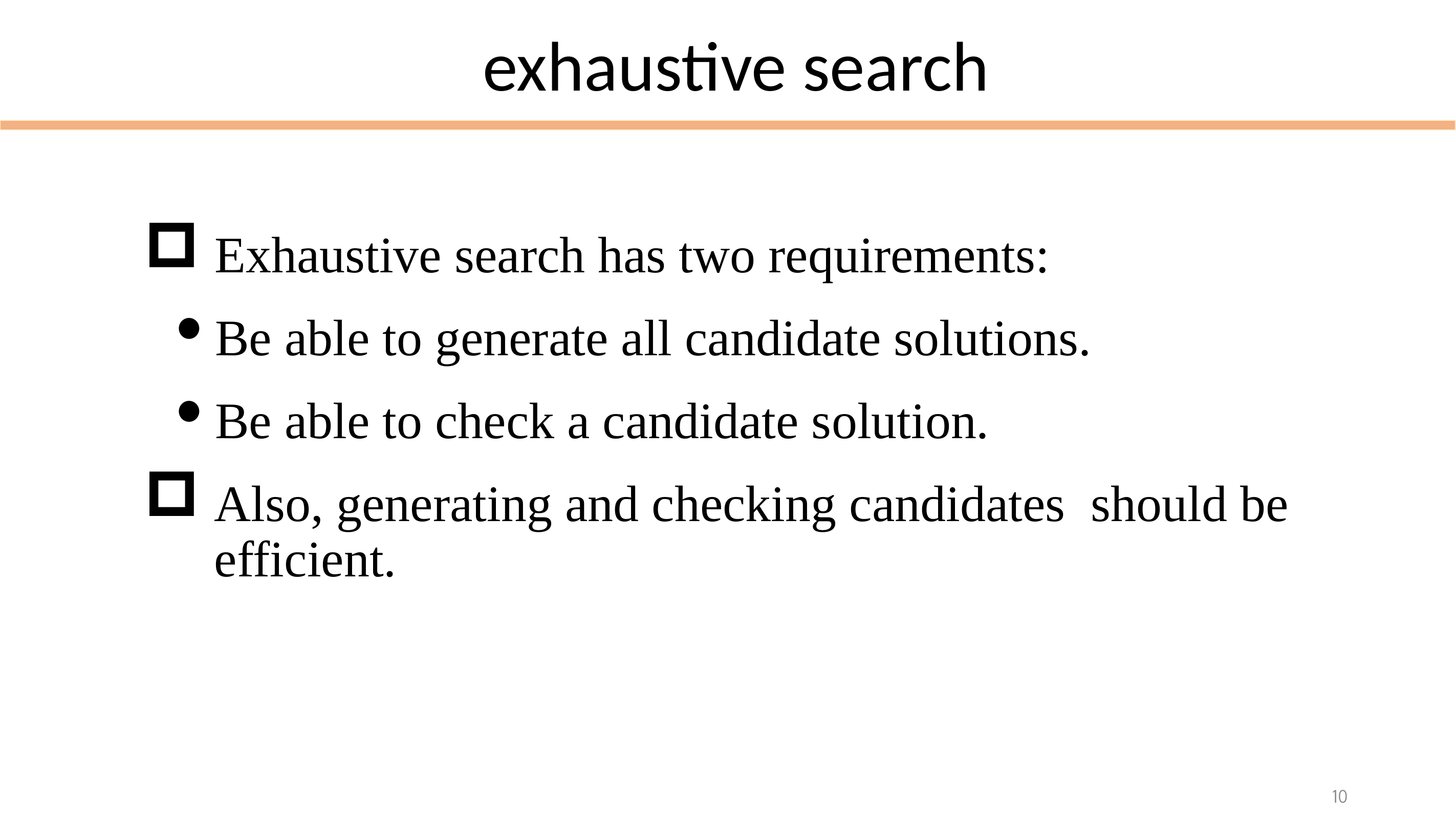

# exhaustive search
 Exhaustive search has two requirements:
Be able to generate all candidate solutions.
Be able to check a candidate solution.
Also, generating and checking candidates  should be efficient.

10